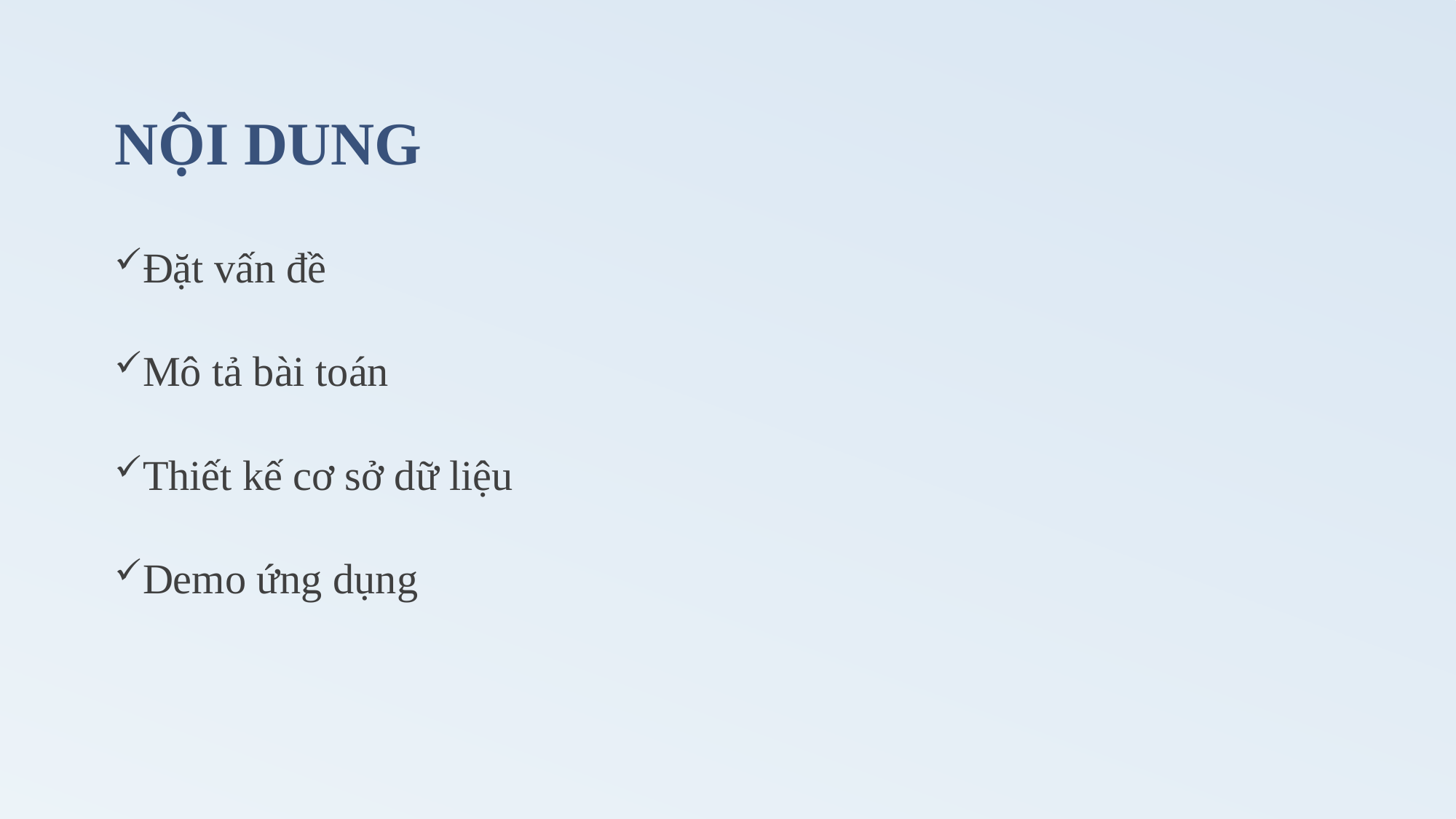

# NỘI DUNG
Đặt vấn đề
Mô tả bài toán
Thiết kế cơ sở dữ liệu
Demo ứng dụng